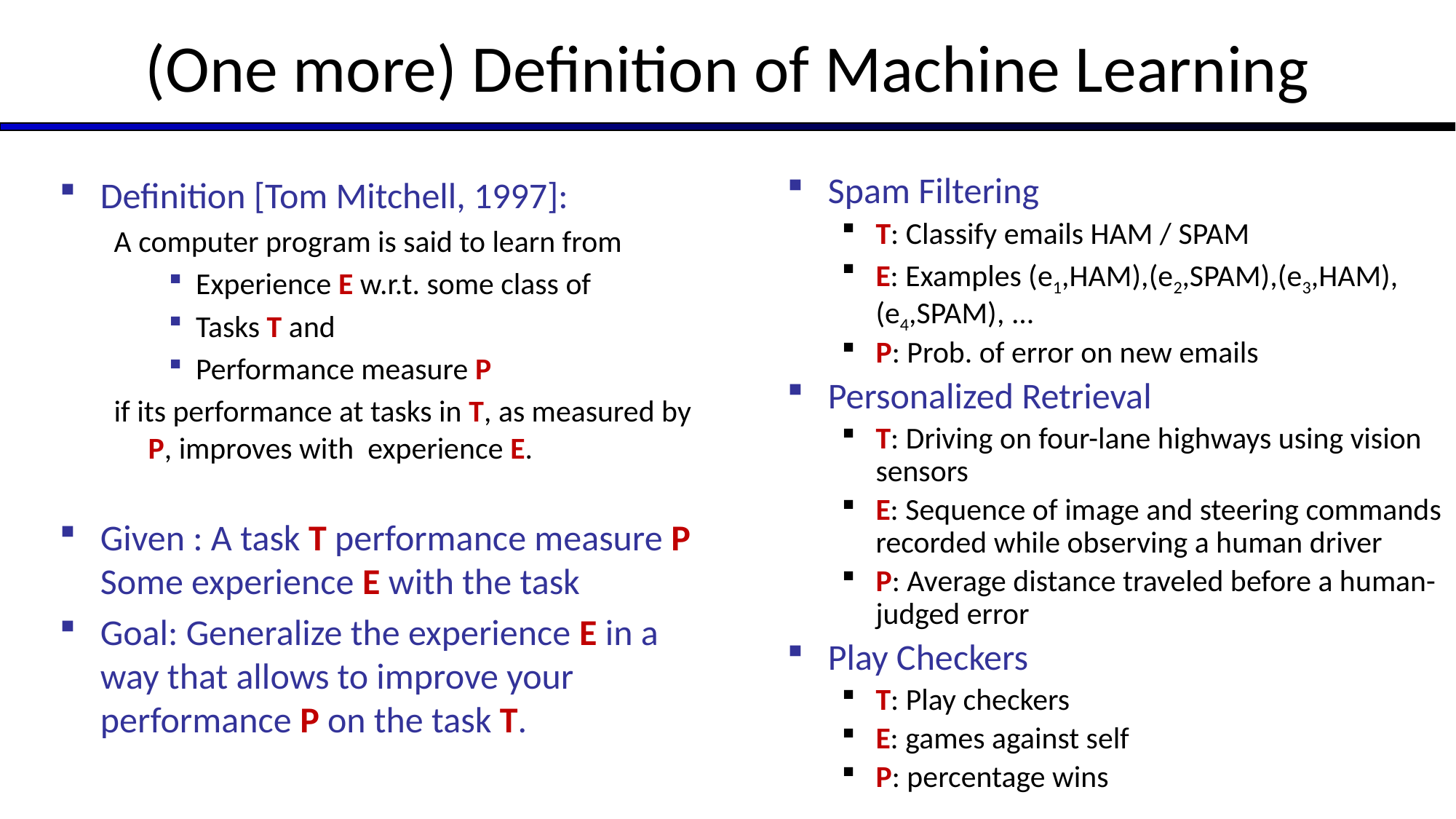

# (One more) Definition of Machine Learning
Definition [Tom Mitchell, 1997]:
A computer program is said to learn from
Experience E w.r.t. some class of
Tasks T and
Performance measure P
if its performance at tasks in T, as measured by P, improves with  experience E.

Given : A task T performance measure P Some experience E with the task
Goal: Generalize the experience E in a way that allows to improve your performance P on the task T.
Spam Filtering
T: Classify emails HAM / SPAM
E: Examples (e1,HAM),(e2,SPAM),(e3,HAM),(e4,SPAM), ...
P: Prob. of error on new emails
Personalized Retrieval
T: Driving on four-lane highways using vision sensors
E: Sequence of image and steering commands recorded while observing a human driver
P: Average distance traveled before a human-judged error
Play Checkers
T: Play checkers
E: games against self
P: percentage wins